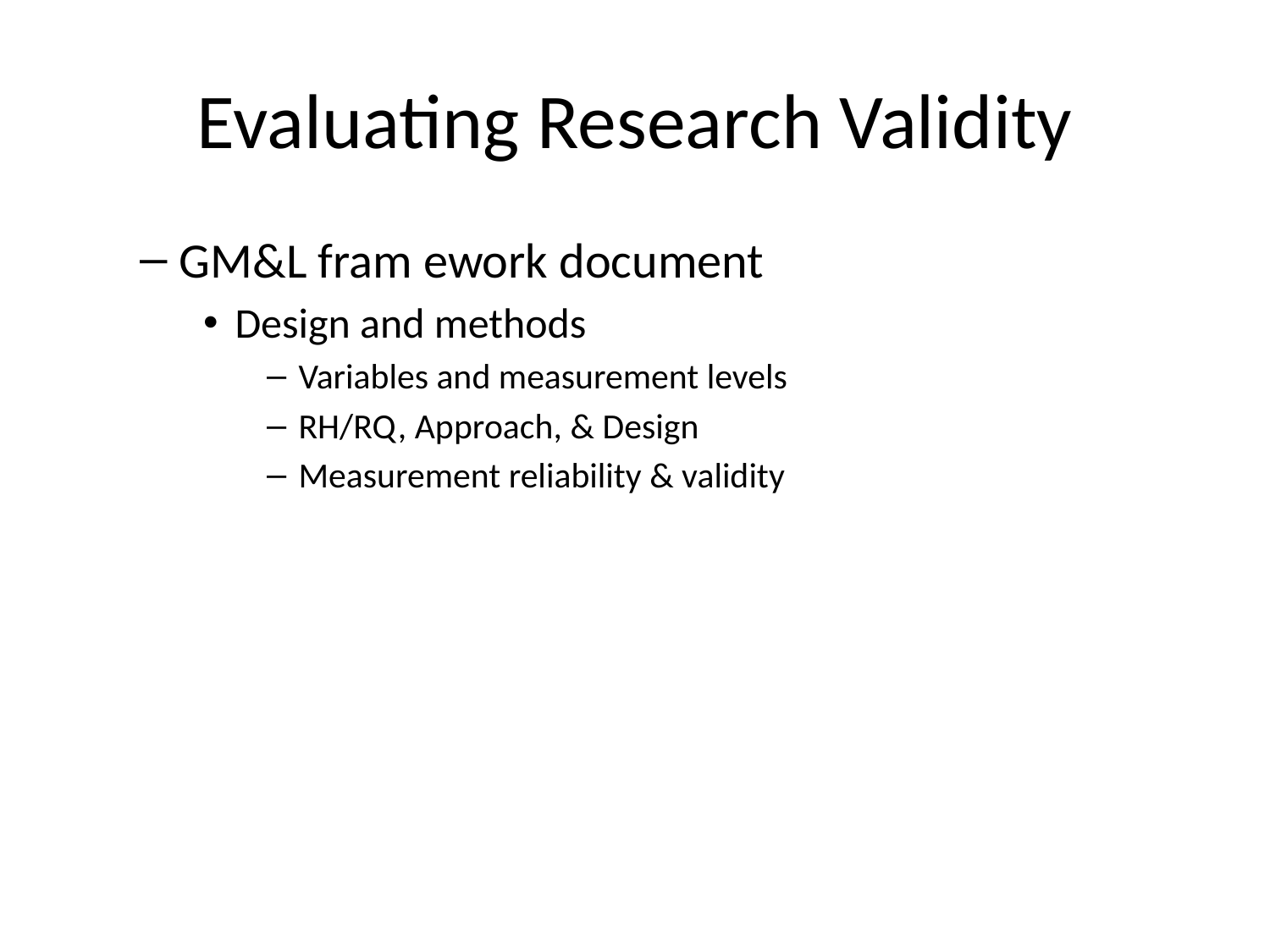

# Evaluating Research Validity
GM&L fram ework document
Design and methods
Variables and measurement levels
RH/RQ, Approach, & Design
Measurement reliability & validity